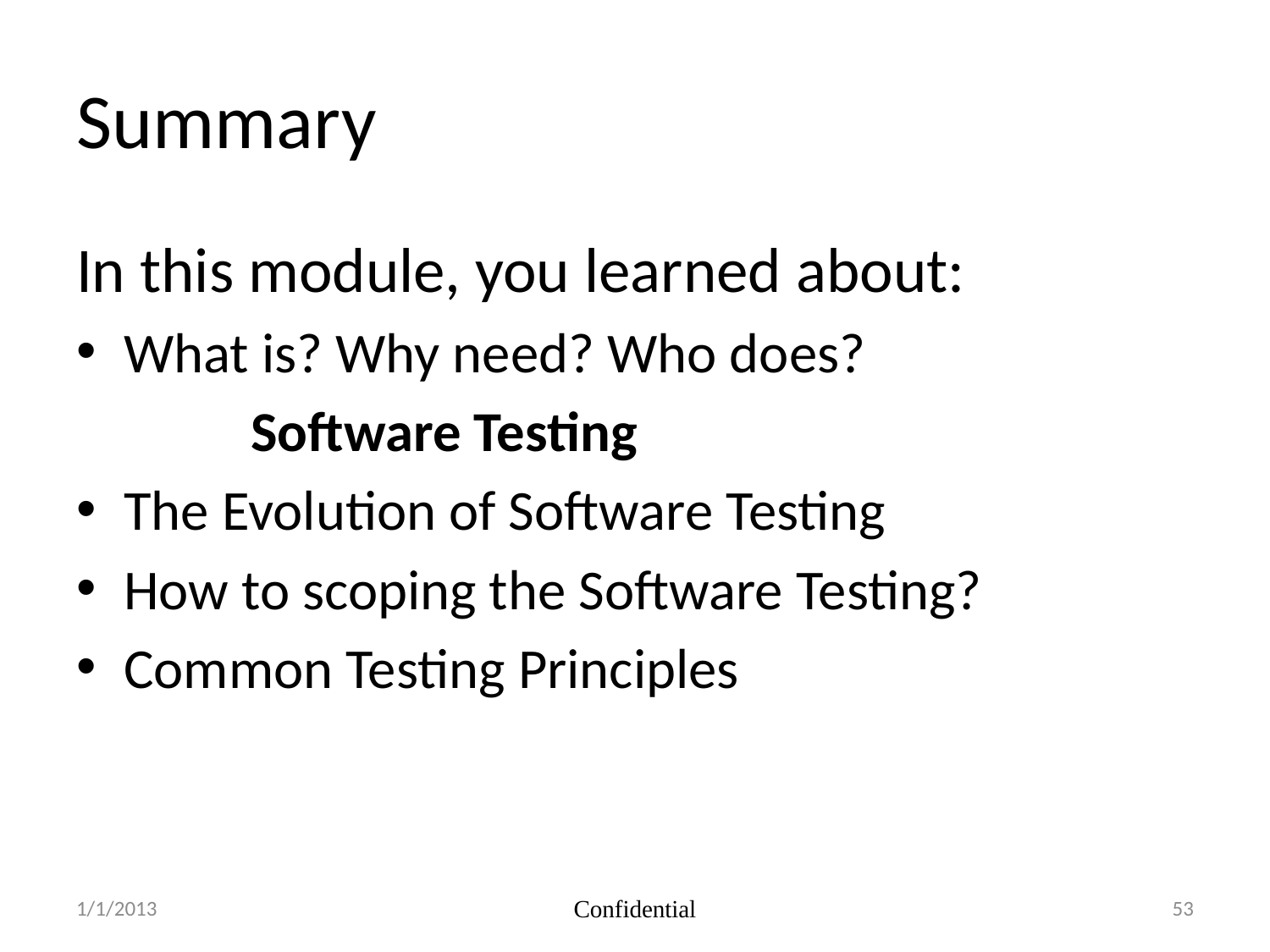

# Summary
In this module, you learned about:
What is? Why need? Who does?
		Software Testing
The Evolution of Software Testing
How to scoping the Software Testing?
Common Testing Principles
1/1/2013
Confidential
53